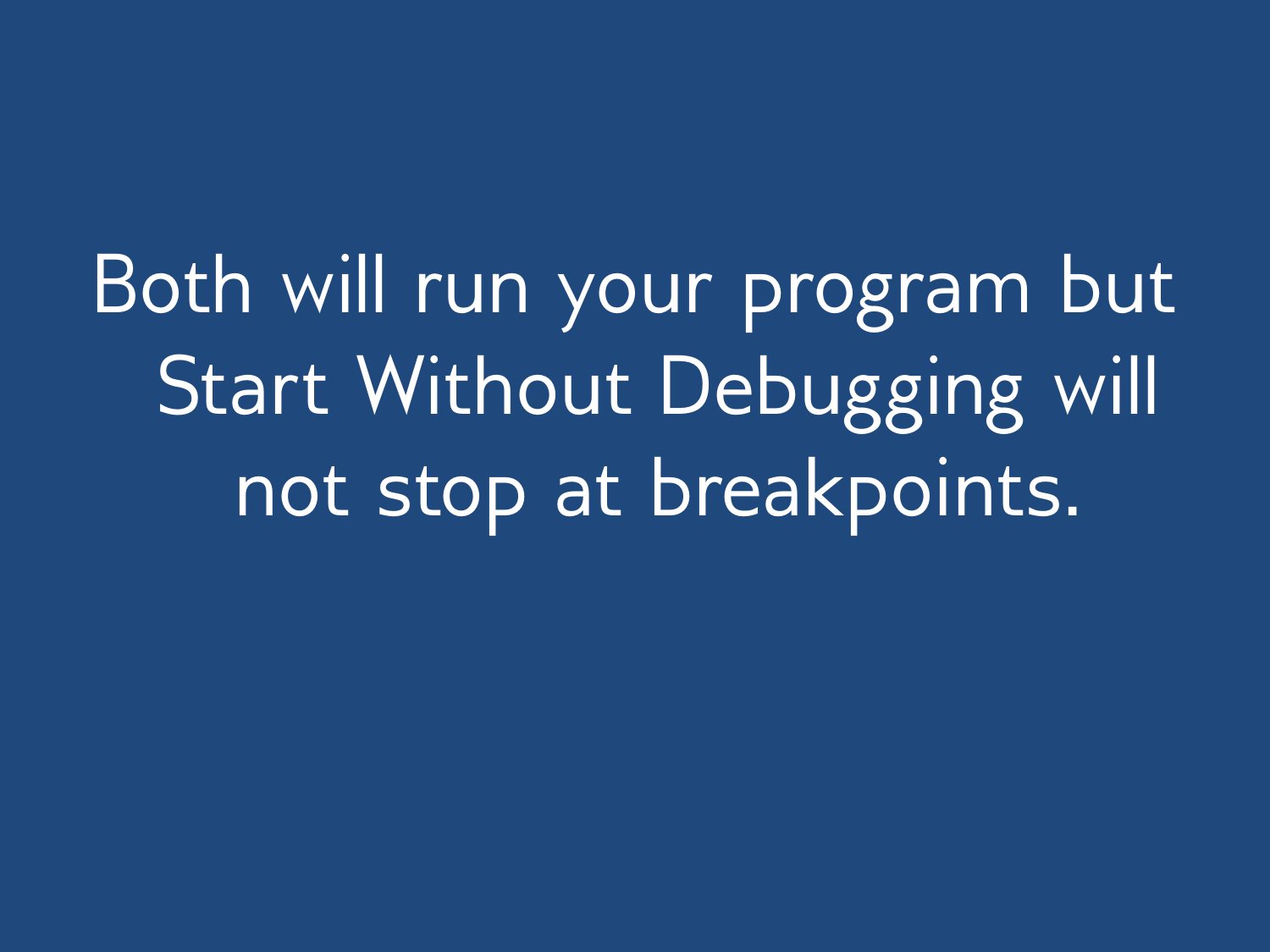

#
Both will run your program but Start Without Debugging will not stop at breakpoints.